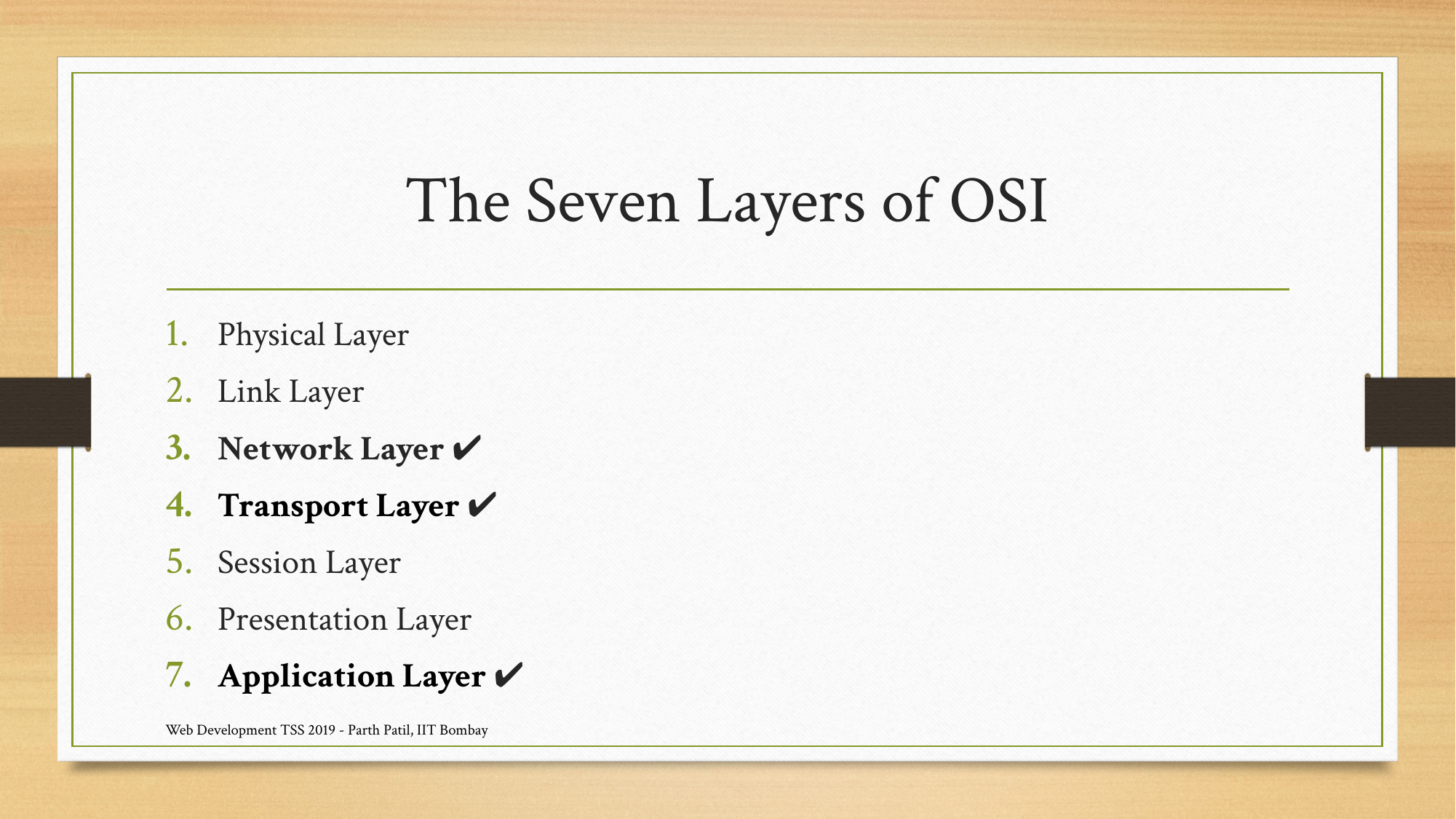

# The Seven Layers of OSI
Physical Layer
Link Layer
Network Layer ✔
Transport Layer ✔
Session Layer
Presentation Layer
Application Layer ✔
Web Development TSS 2019 - Parth Patil, IIT Bombay